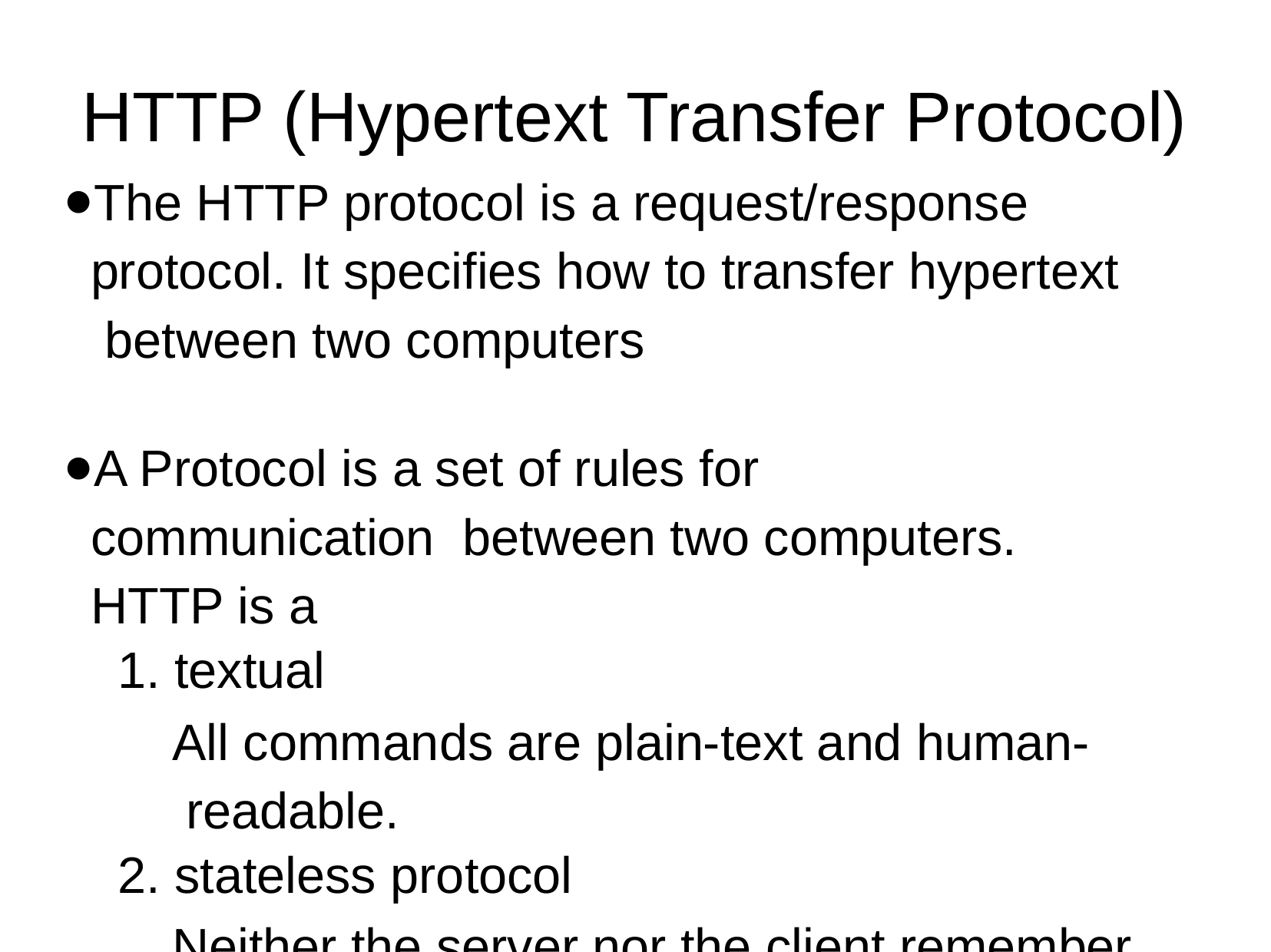

# HTTP (Hypertext Transfer Protocol)
The HTTP protocol is a request/response  protocol. It specifies how to transfer hypertext  between two computers

A Protocol is a set of rules for communication  between two computers. HTTP is a
textual
All commands are plain-text and human-  readable.
stateless protocol
Neither the server nor the client remember  previous communications.